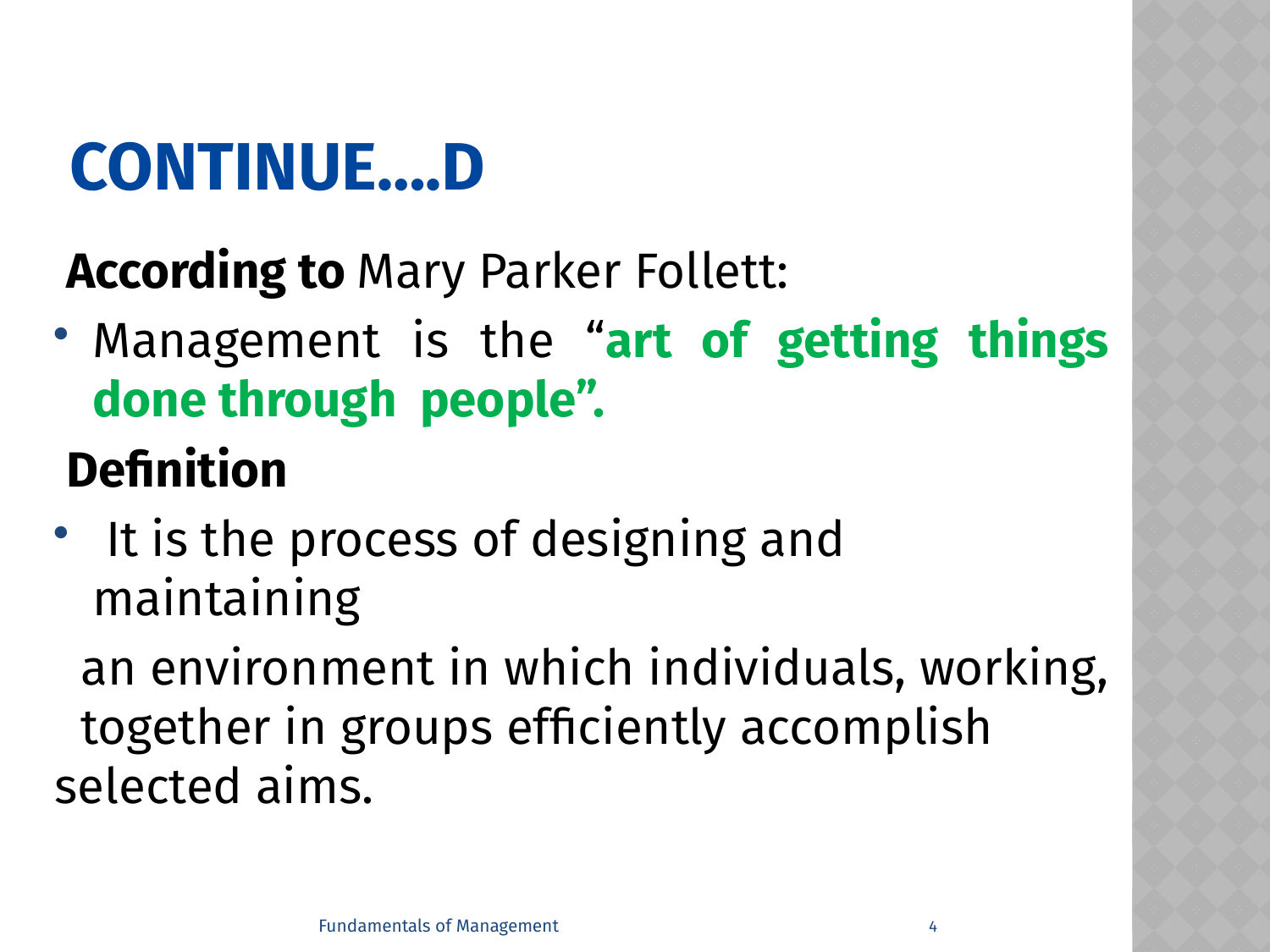

# CONTINUE….D

 According to Mary Parker Follett:
Management is the “art of getting things done through  people”.
 Definition
 It is the process of designing and maintaining
  an environment in which individuals, working,   together in groups efficiently accomplish selected aims.
4
Fundamentals of Management